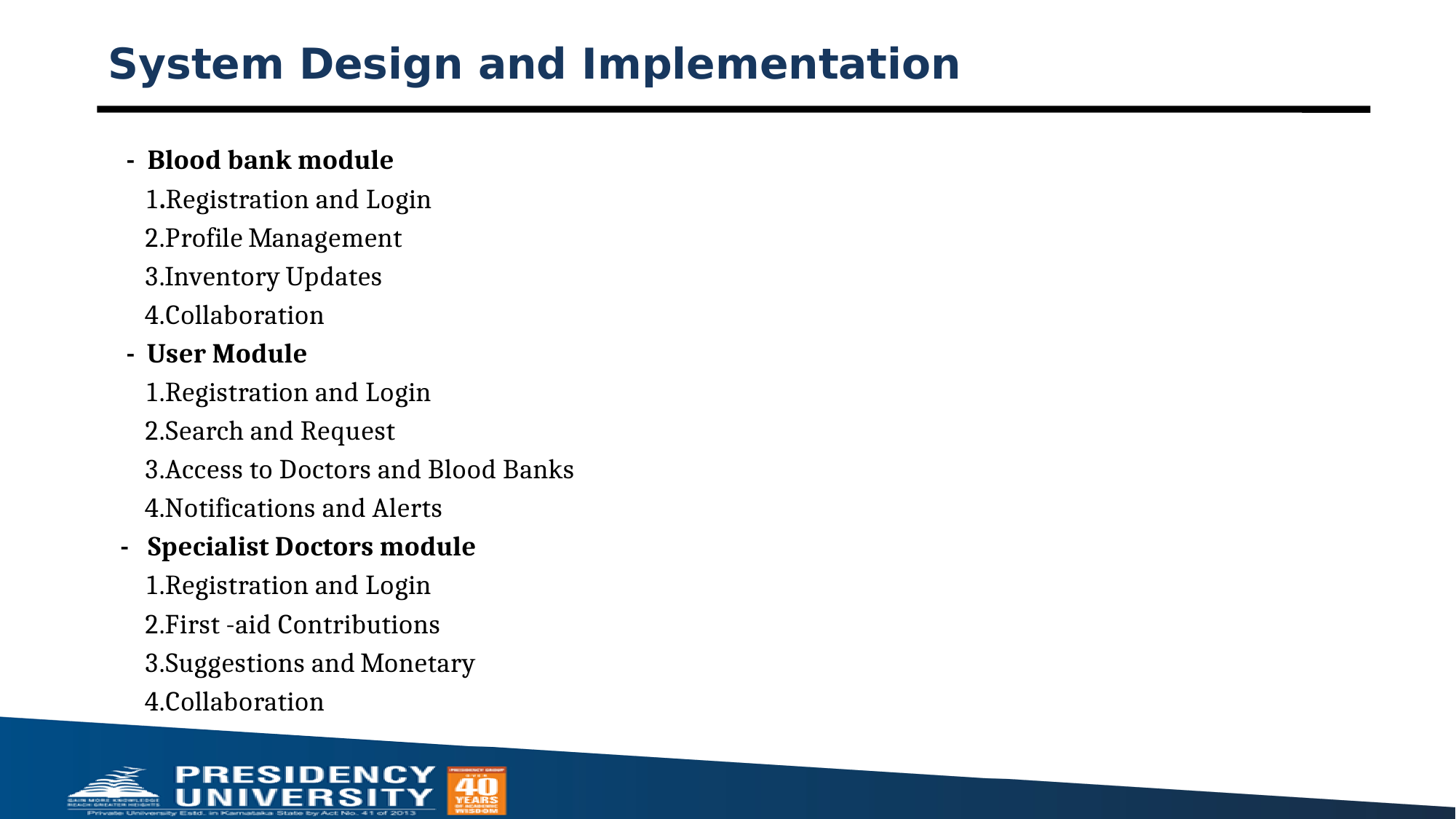

# System Design and Implementation
   -  Blood bank module
      1.Registration and Login
      2.Profile Management
      3.Inventory Updates
      4.Collaboration
   -  User Module
      1.Registration and Login
      2.Search and Request
      3.Access to Doctors and Blood Banks
      4.Notifications and Alerts
  -   Specialist Doctors module
      1.Registration and Login
      2.First -aid Contributions
      3.Suggestions and Monetary
      4.Collaboration